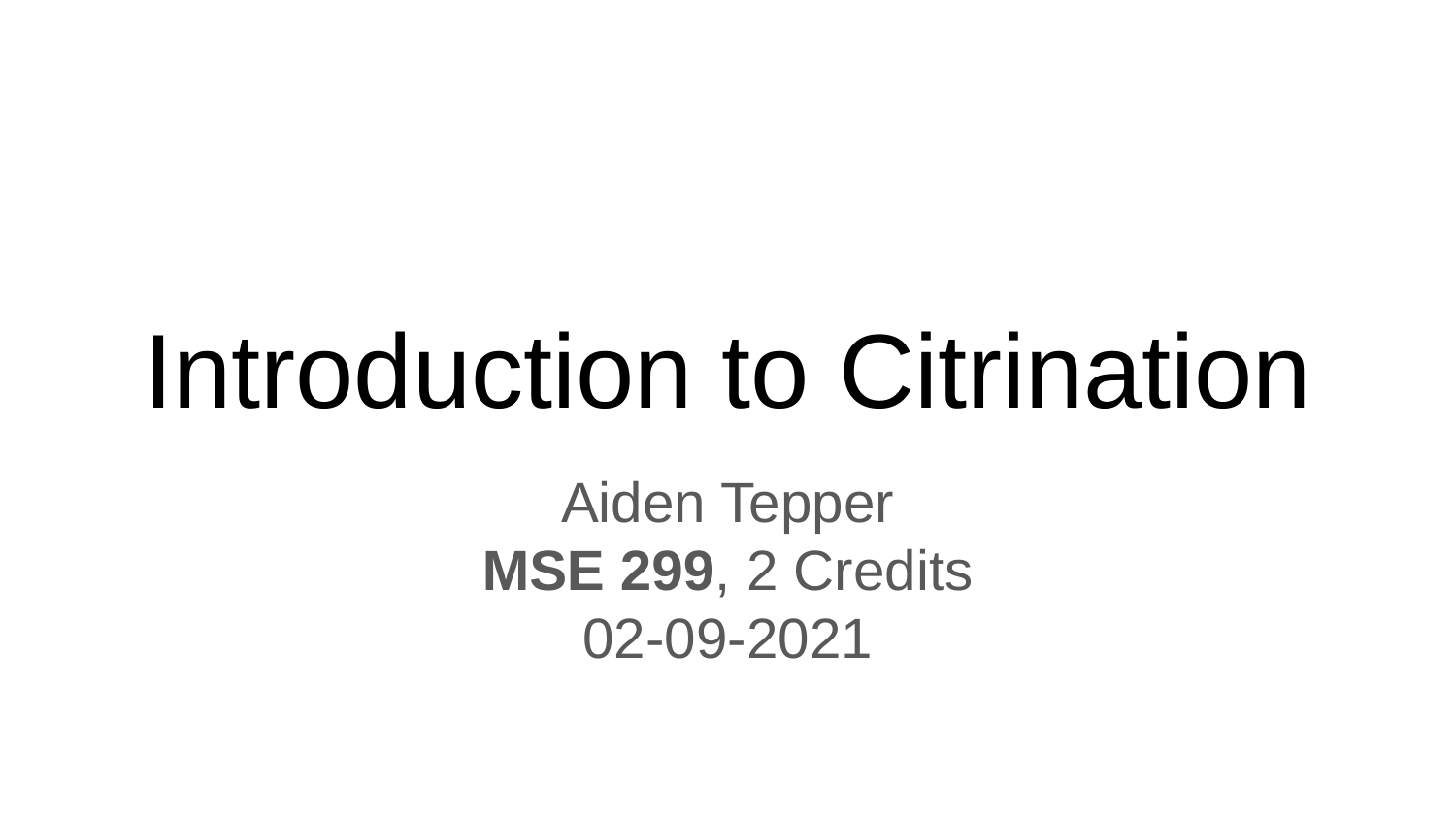

# Introduction to Citrination
Aiden Tepper
MSE 299, 2 Credits
02-09-2021